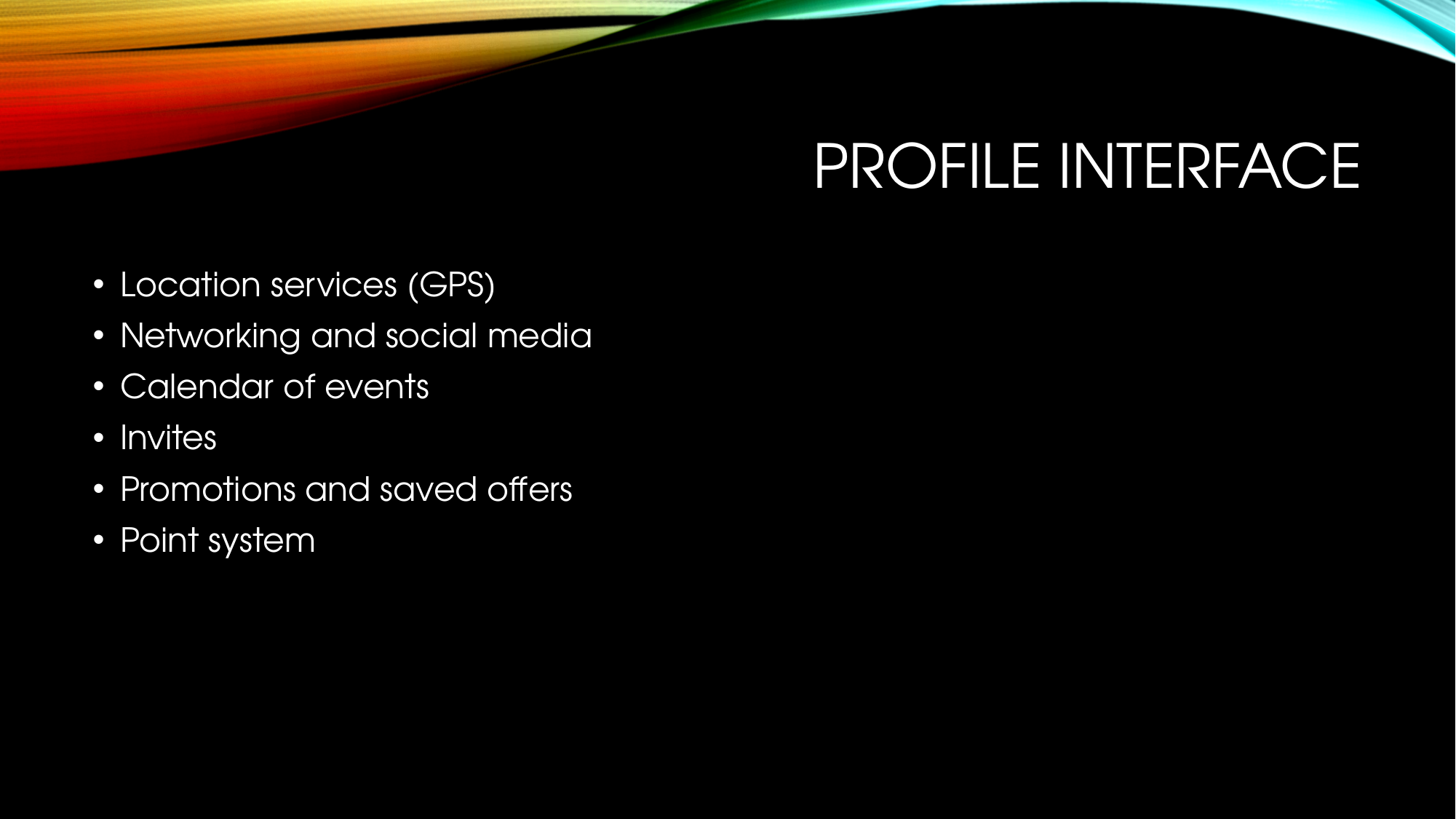

# Profile interface
Location services (GPS)
Networking and social media
Calendar of events
Invites
Promotions and saved offers
Point system